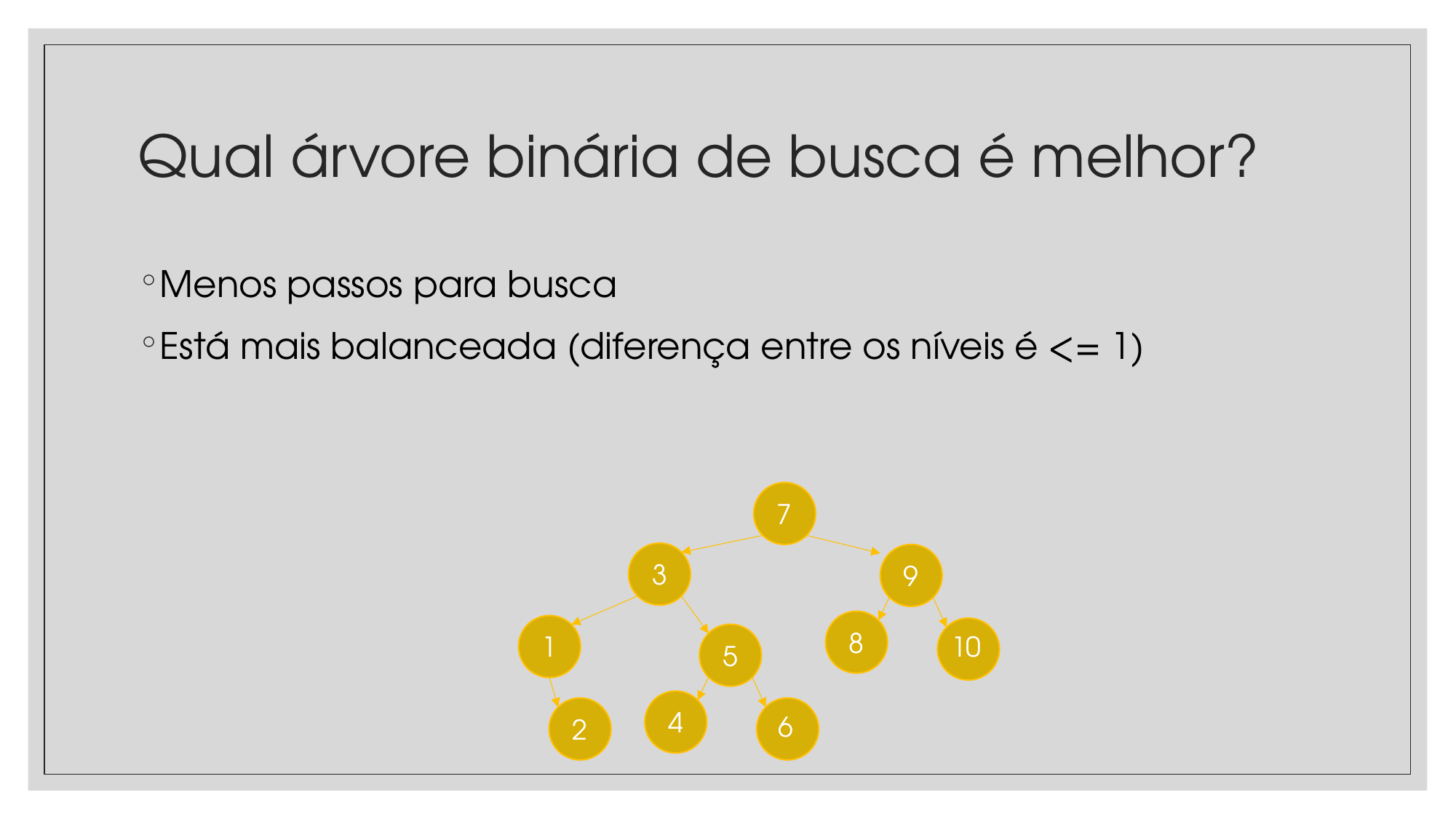

# Qual árvore binária de busca é melhor?
Menos passos para busca
Está mais balanceada (diferença entre os níveis é <= 1)
7
3
9
8
1
10
5
4
2
6